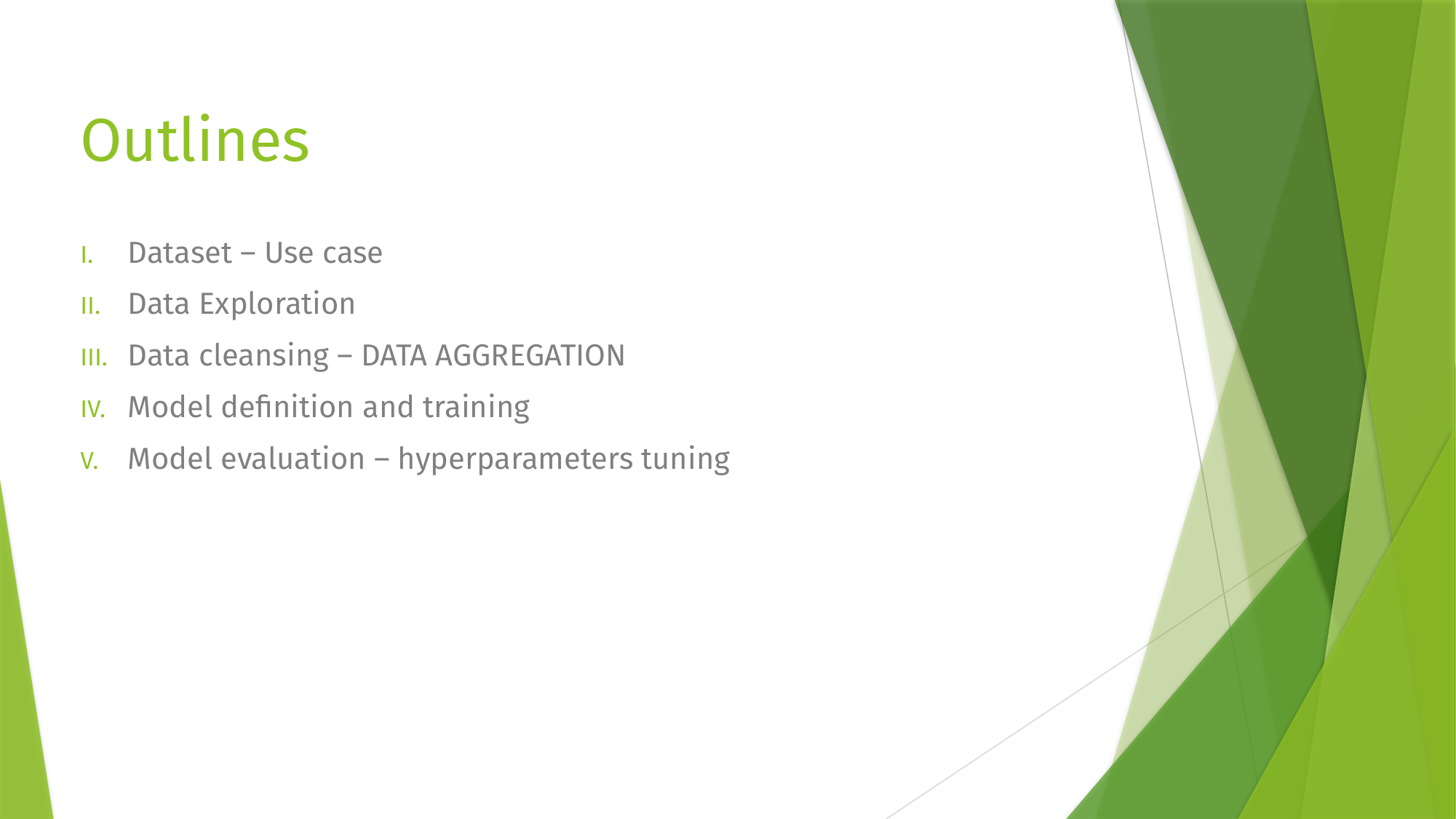

# Outlines
Dataset – Use case
Data Exploration
Data cleansing – DATA AGGREGATION
Model definition and training
Model evaluation – hyperparameters tuning